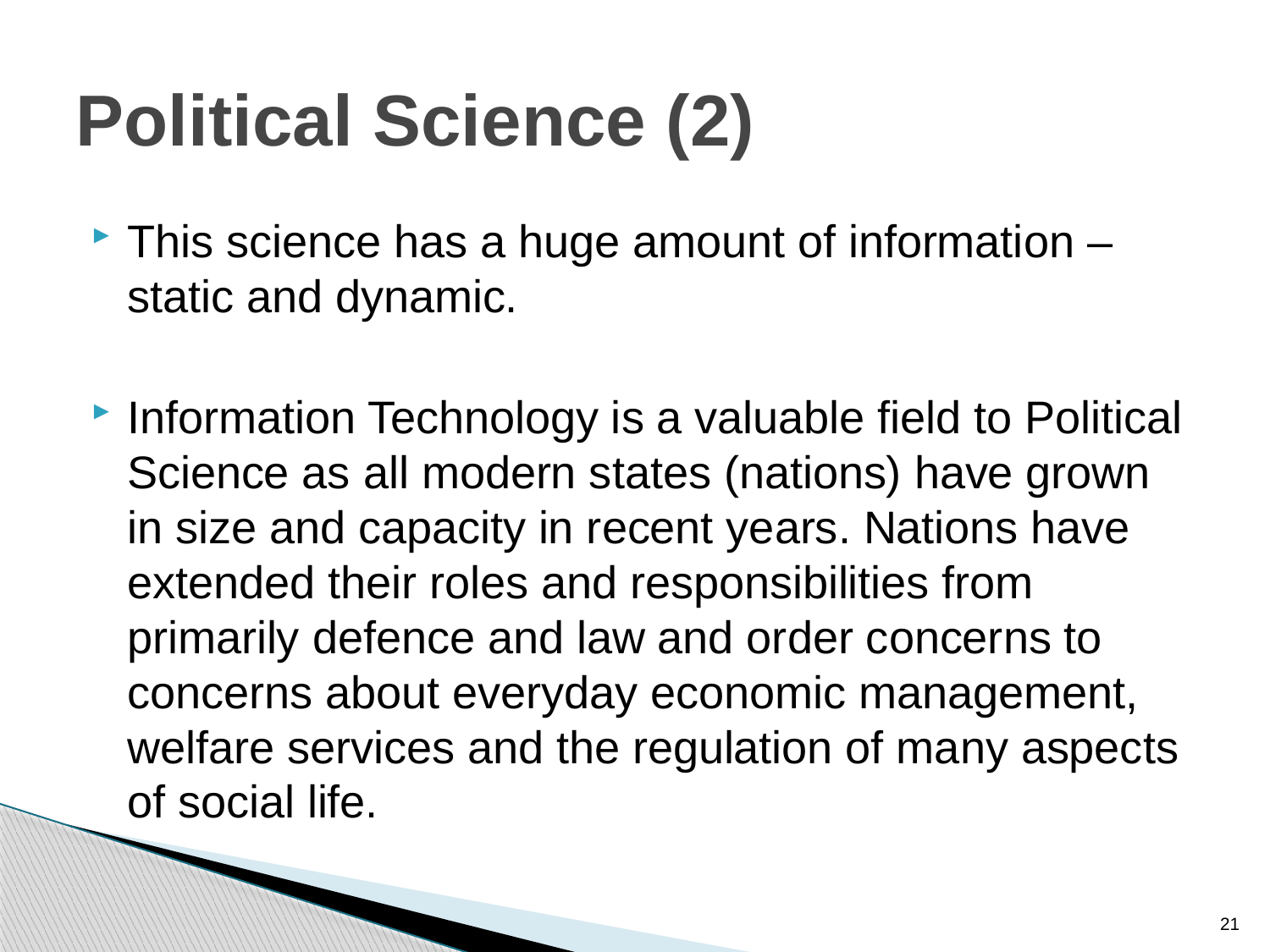

# Political Science (2)
This science has a huge amount of information – static and dynamic.

Information Technology is a valuable field to Political Science as all modern states (nations) have grown in size and capacity in recent years. Nations have extended their roles and responsibilities from primarily defence and law and order concerns to concerns about everyday economic management, welfare services and the regulation of many aspects of social life.

21